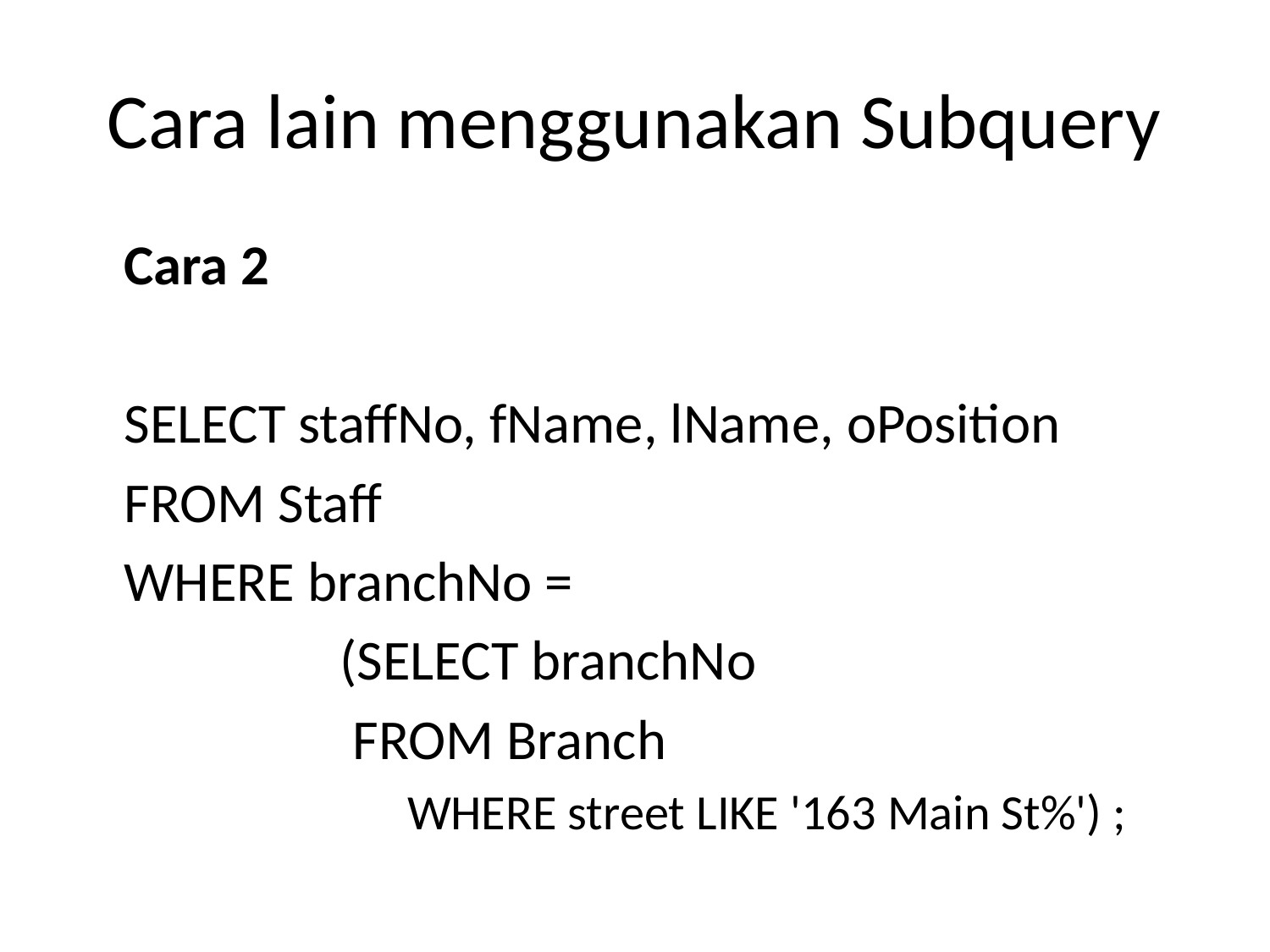

# Cara lain menggunakan Subquery
	Cara 2

	SELECT staffNo, fName, lName, oPosition
	FROM Staff
	WHERE branchNo =
		       (SELECT branchNo
		        FROM Branch
		         WHERE street LIKE '163 Main St%') ;